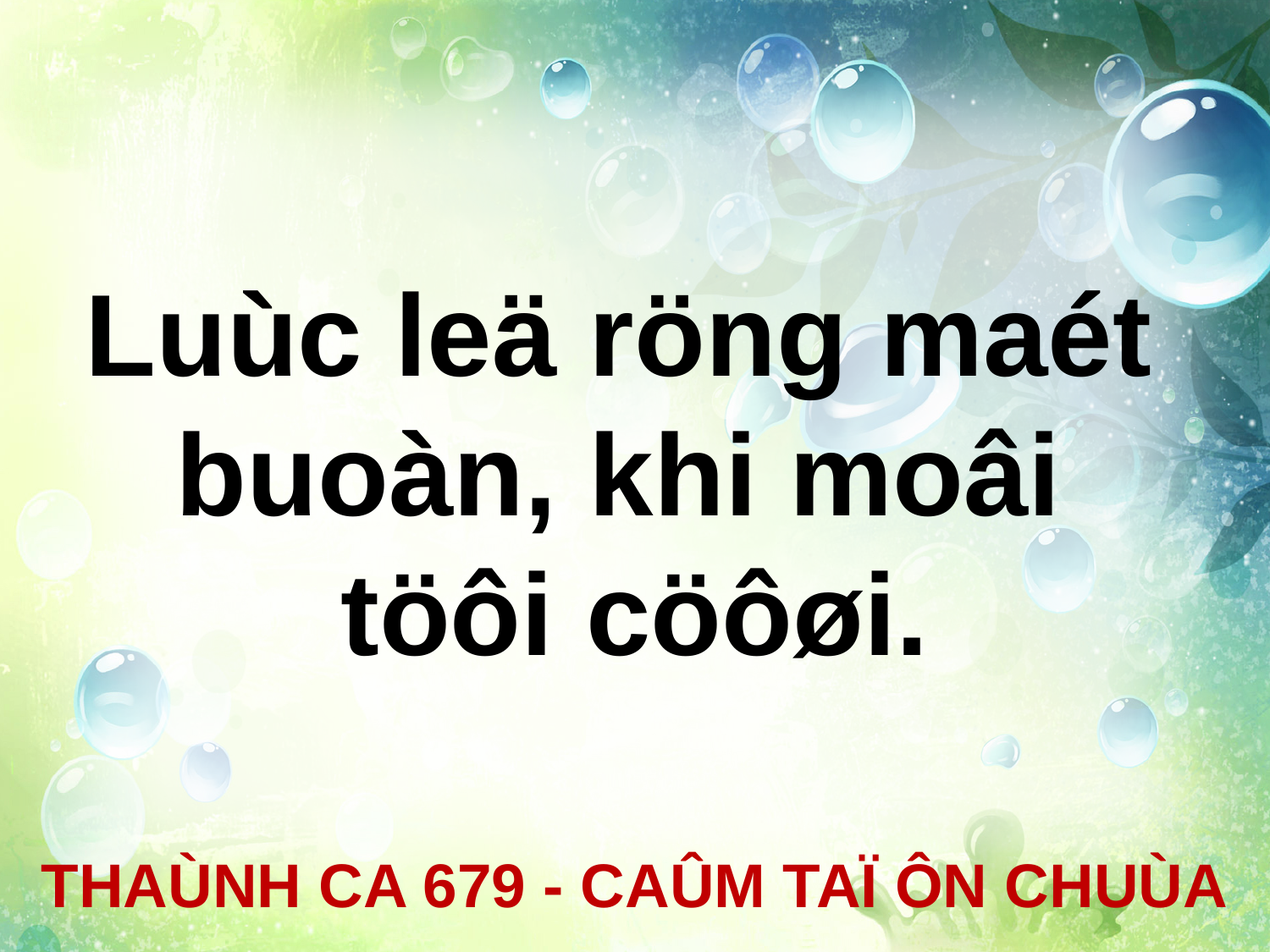

Luùc leä röng maét
buoàn, khi moâi
töôi cöôøi.
THAÙNH CA 679 - CAÛM TAÏ ÔN CHUÙA